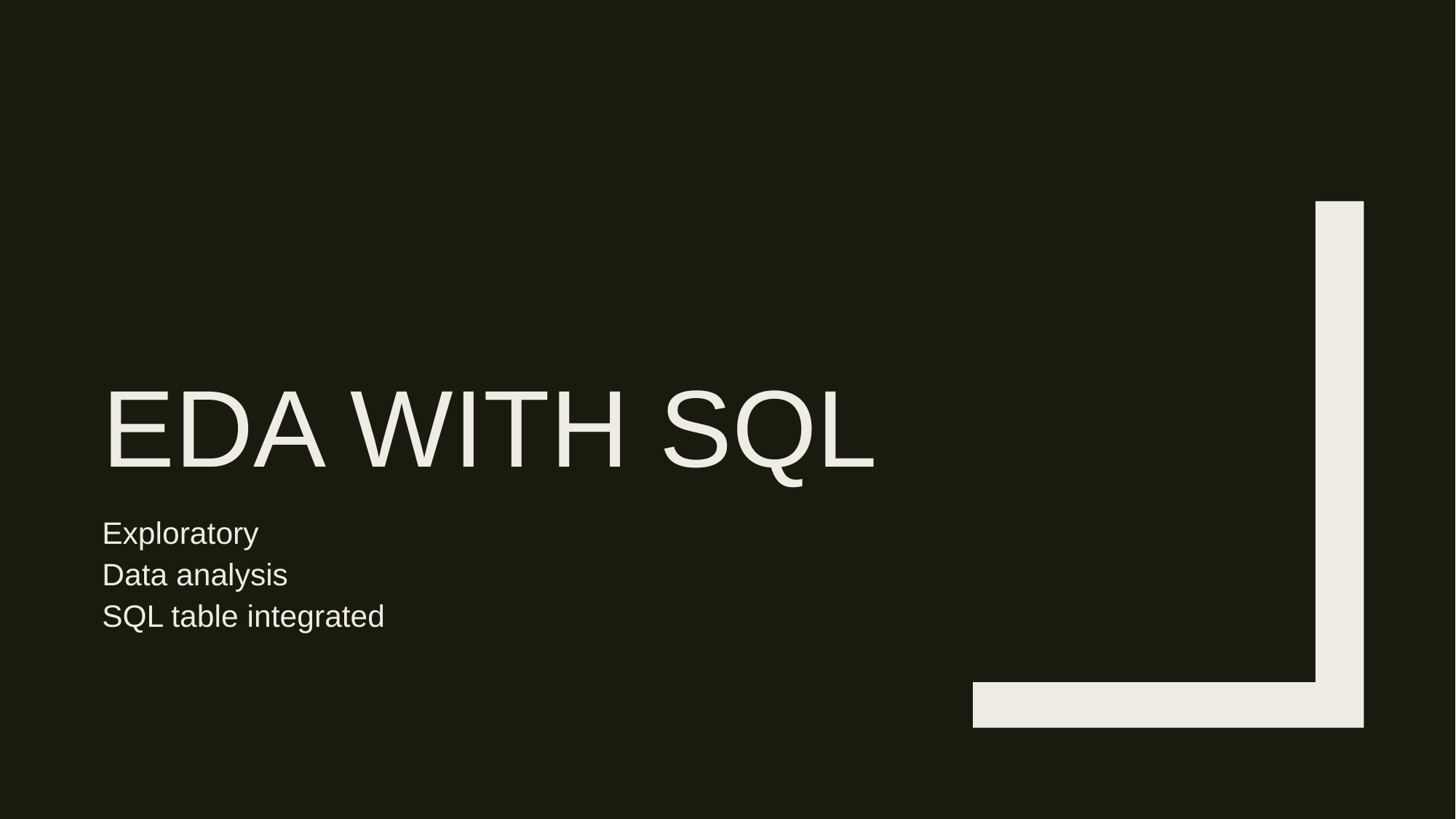

# EDA with SQL
Exploratory
Data analysis
SQL table integrated